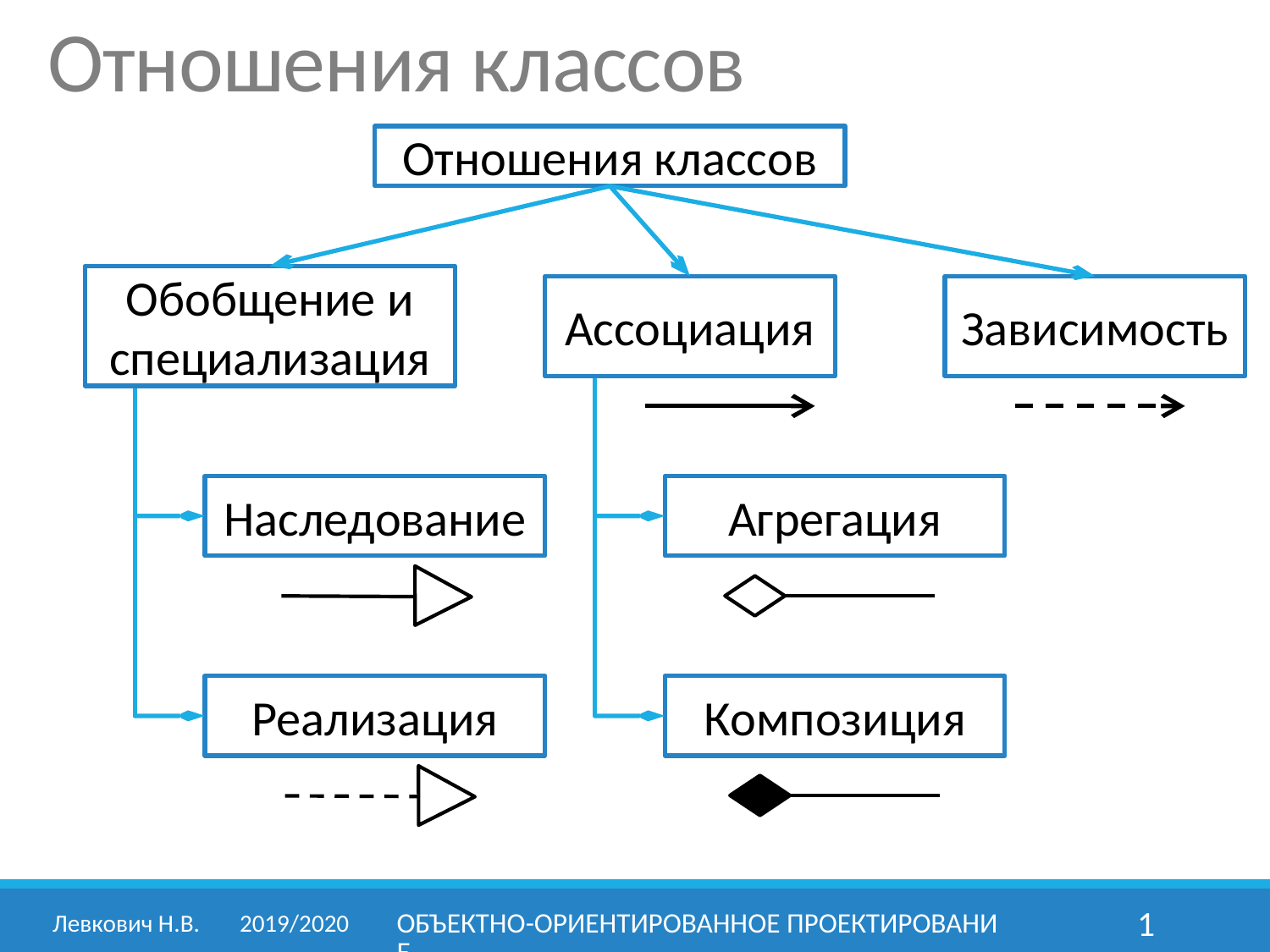

# Отношения классов
Отношения классов
Обобщение и специализация
Ассоциация
Зависимость
Наследование
Агрегация

Реализация
Композиция

Левкович Н.В.	2019/2020
Объектно-ориентированное проектирование
1